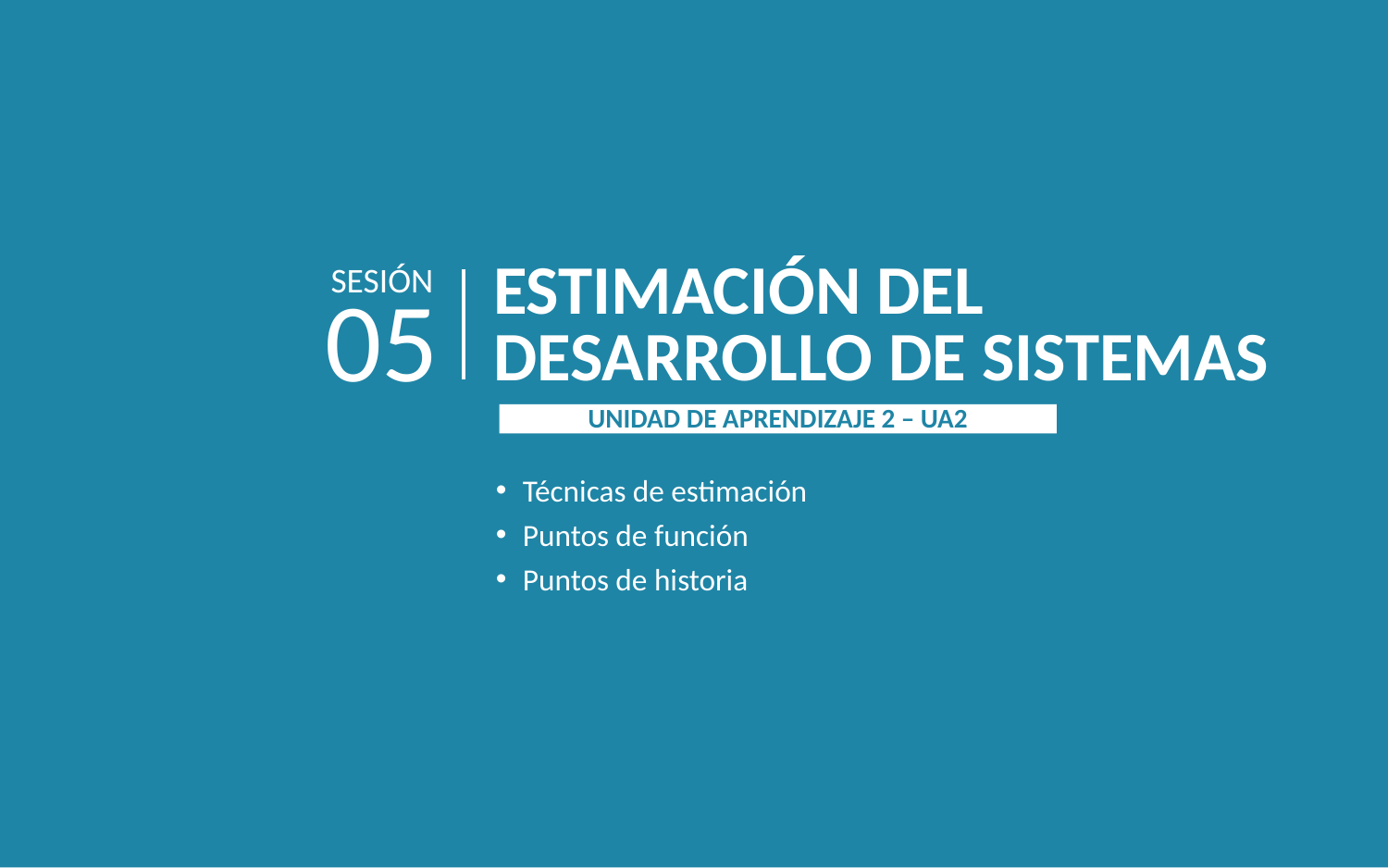

SESIÓN
ESTIMACIÓN DEL DESARROLLO DE SISTEMAS
05
UNIDAD DE APRENDIZAJE 2 – UA2
Técnicas de estimación
Puntos de función
Puntos de historia